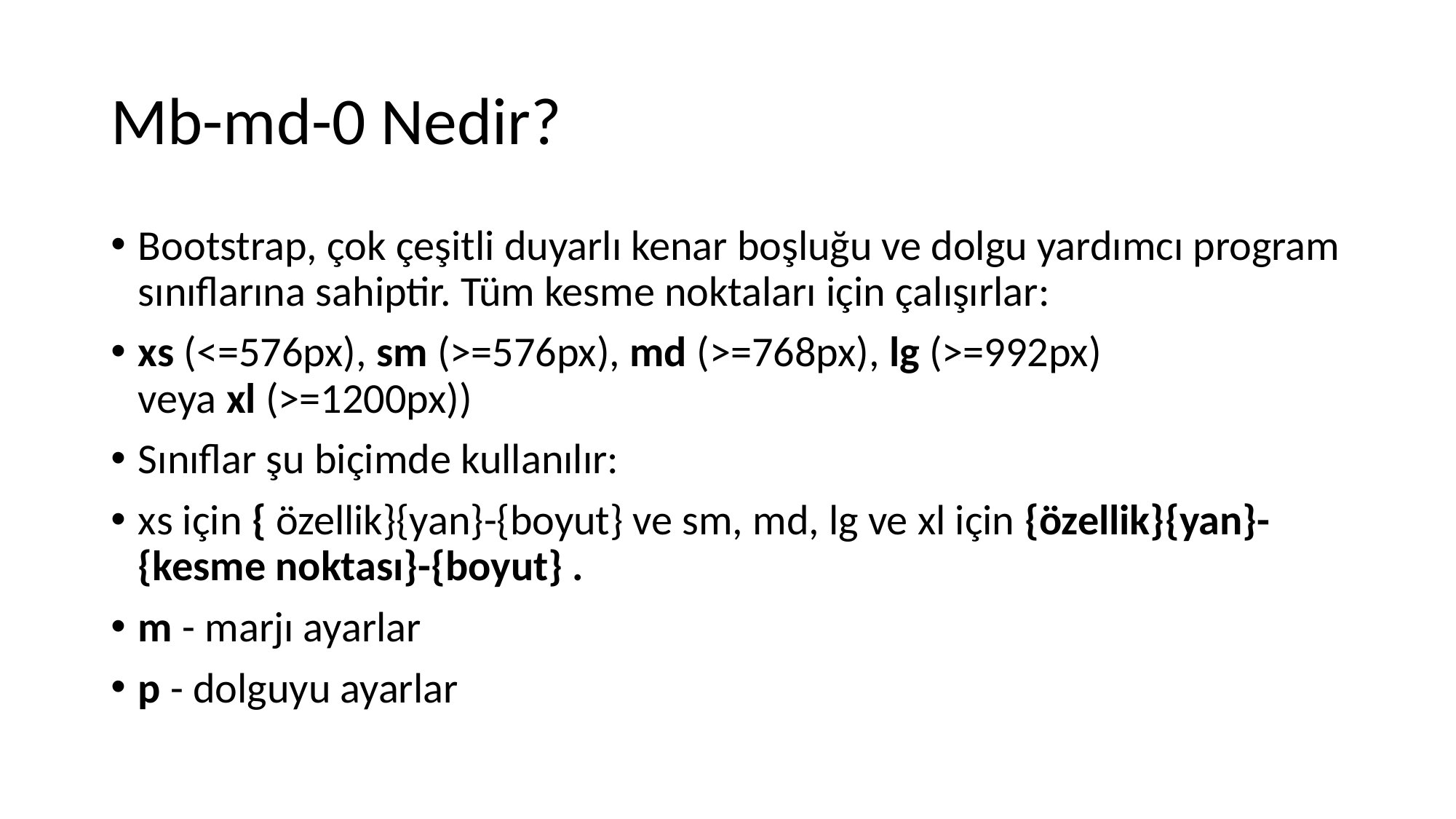

# Mb-md-0 Nedir?
Bootstrap, çok çeşitli duyarlı kenar boşluğu ve dolgu yardımcı program sınıflarına sahiptir. Tüm kesme noktaları için çalışırlar:
xs (<=576px), sm (>=576px), md (>=768px), lg (>=992px) veya xl (>=1200px))
Sınıflar şu biçimde kullanılır:
xs için { özellik}{yan}-{boyut} ve sm, md, lg ve xl için {özellik}{yan}-{kesme noktası}-{boyut} .
m - marjı ayarlar
p - dolguyu ayarlar